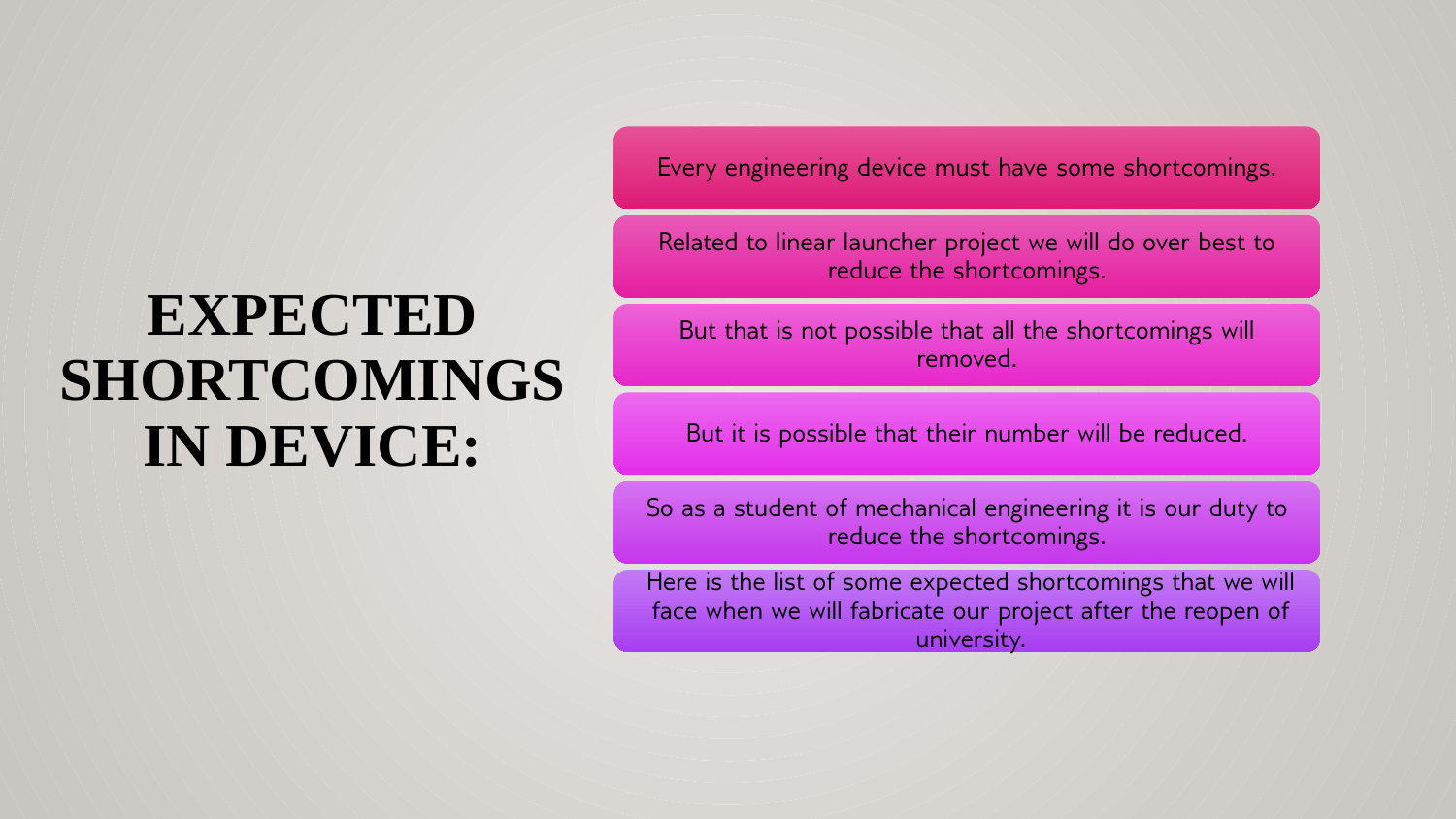

Every engineering device must have some shortcomings.

Related to linear launcher project we will do over best to reduce the shortcomings.

But that is not possible that all the shortcomings will removed.

But it is possible that their number will be reduced.

So as a student of mechanical engineering it is our duty to reduce the shortcomings.

Here is the list of some expected shortcomings that we will face when we will fabricate our project after the reopen of university.
# EXPECTED SHORTCOMINGS IN DEVICE: